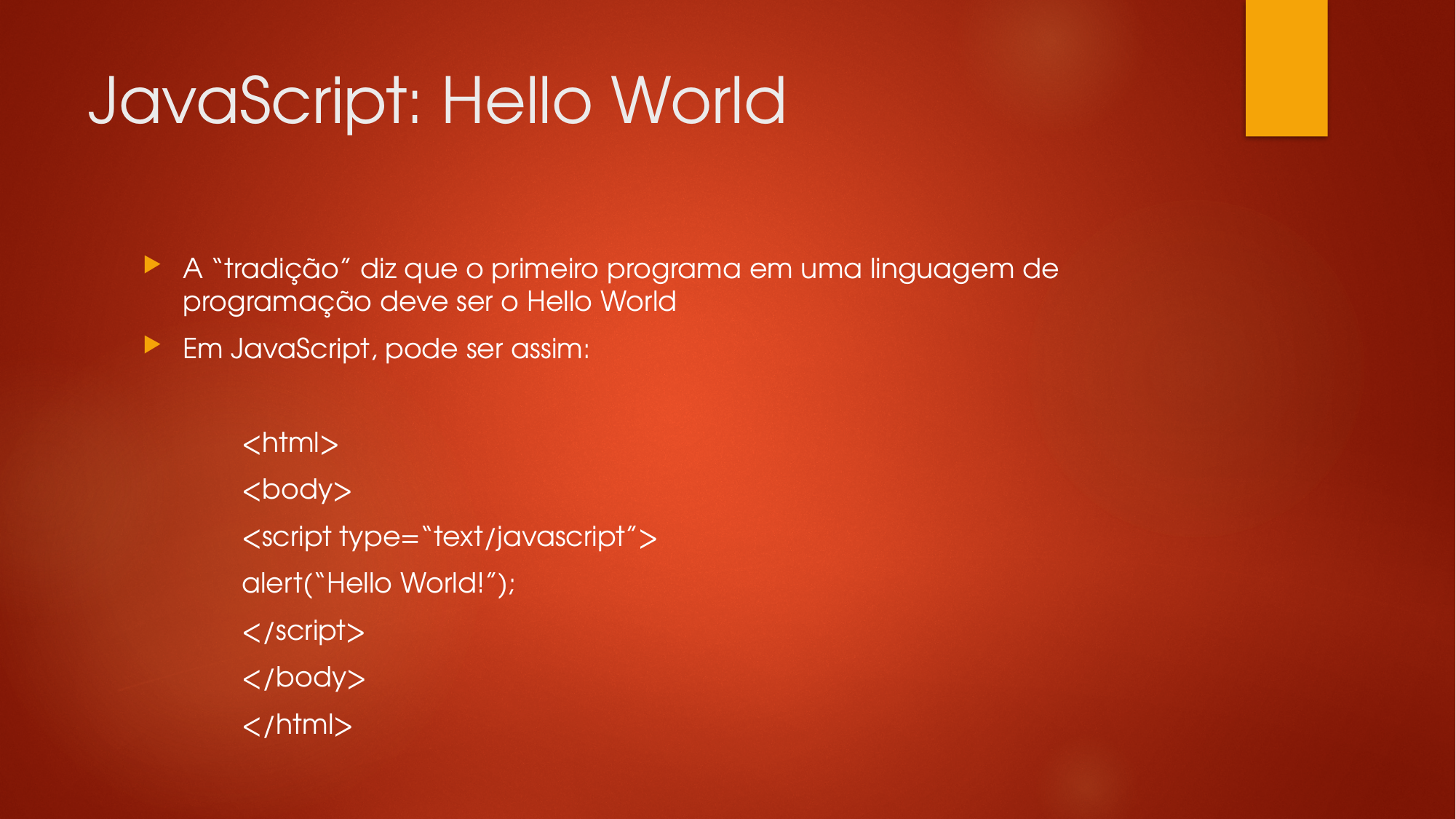

# JavaScript: Hello World
A “tradição” diz que o primeiro programa em uma linguagem de programação deve ser o Hello World
Em JavaScript, pode ser assim:

	<html>
		<body>
			<script type=“text/javascript”>
				alert(“Hello World!”);
			</script>
		</body>
	</html>